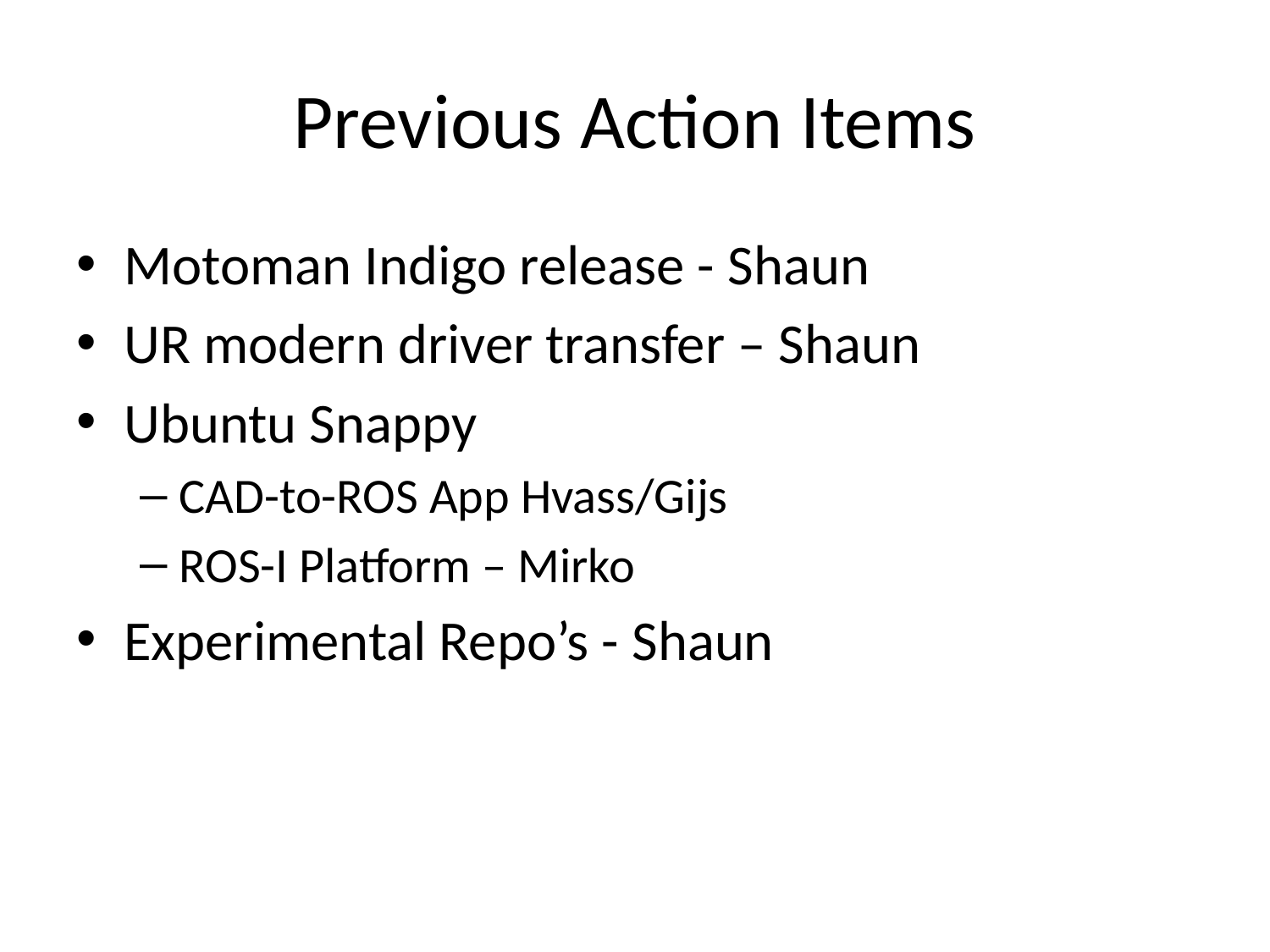

Previous Action Items
Motoman Indigo release - Shaun
UR modern driver transfer – Shaun
Ubuntu Snappy
CAD-to-ROS App Hvass/Gijs
ROS-I Platform – Mirko
Experimental Repo’s - Shaun